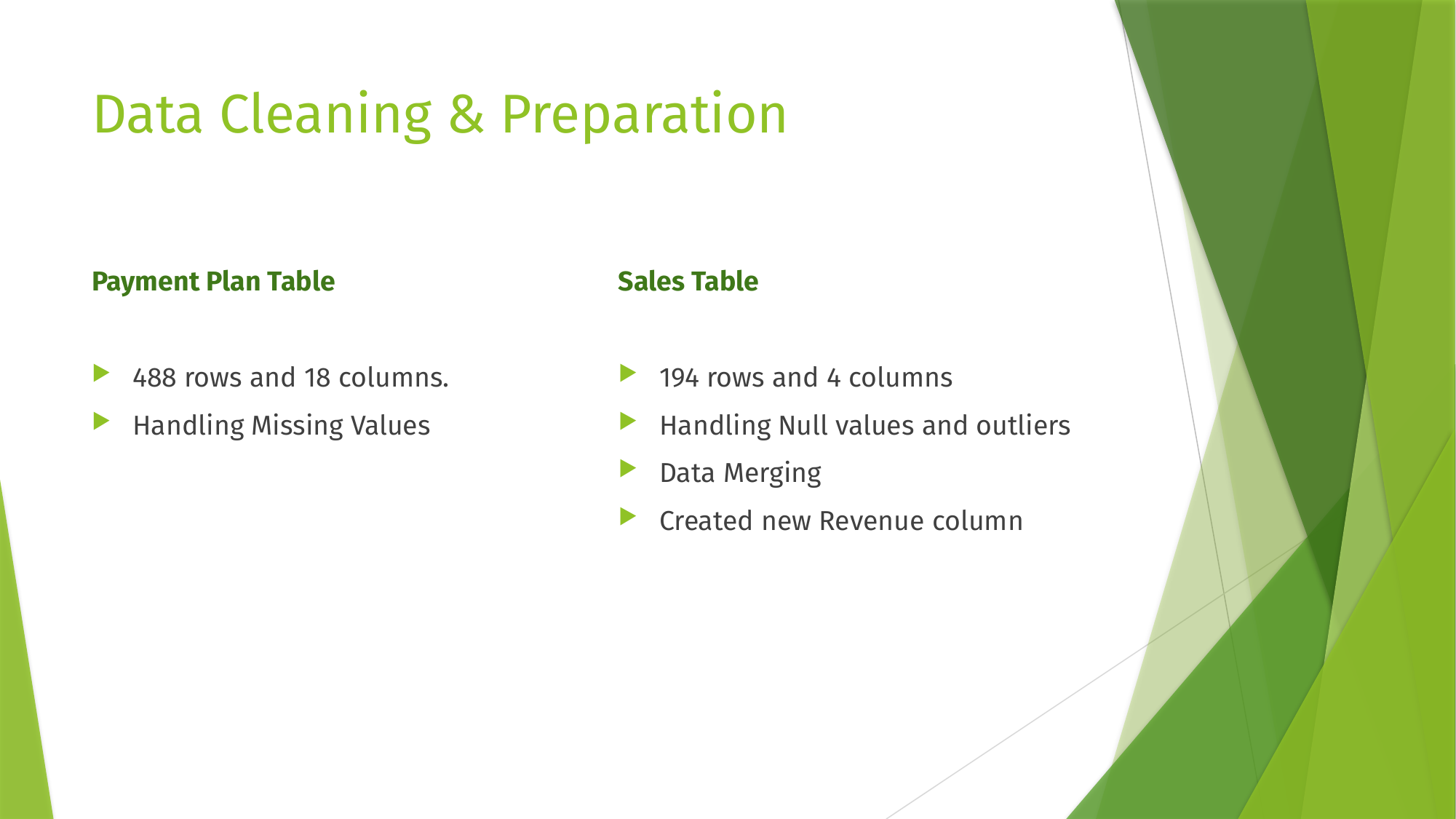

# Data Cleaning & Preparation
Payment Plan Table

488 rows and 18 columns.
Handling Missing Values

Sales Table

194 rows and 4 columns
Handling Null values and outliers
Data Merging
Created new Revenue column